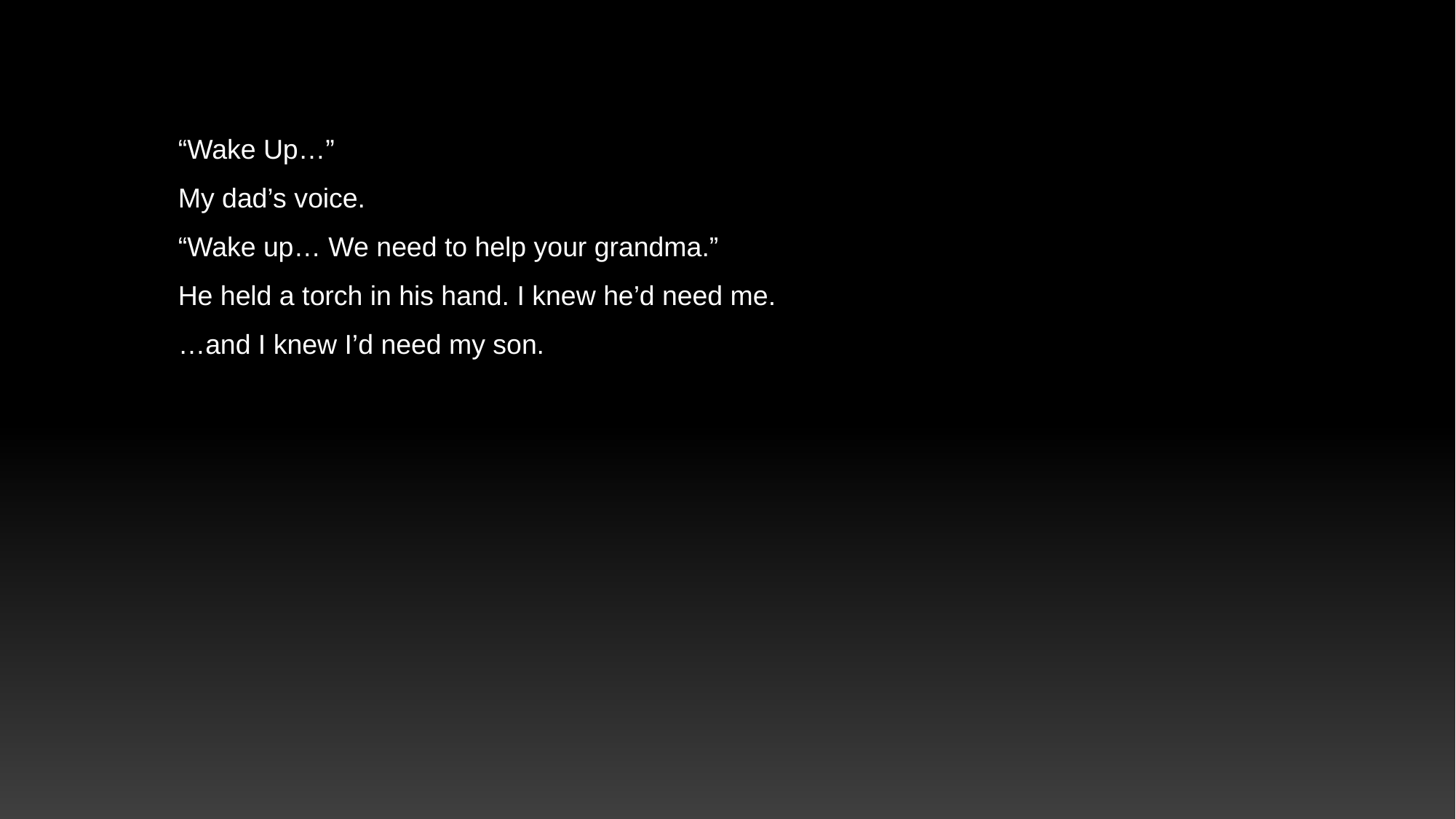

“Wake Up…”
My dad’s voice.
“Wake up… We need to help your grandma.”
He held a torch in his hand. I knew he’d need me.
…and I knew I’d need my son.